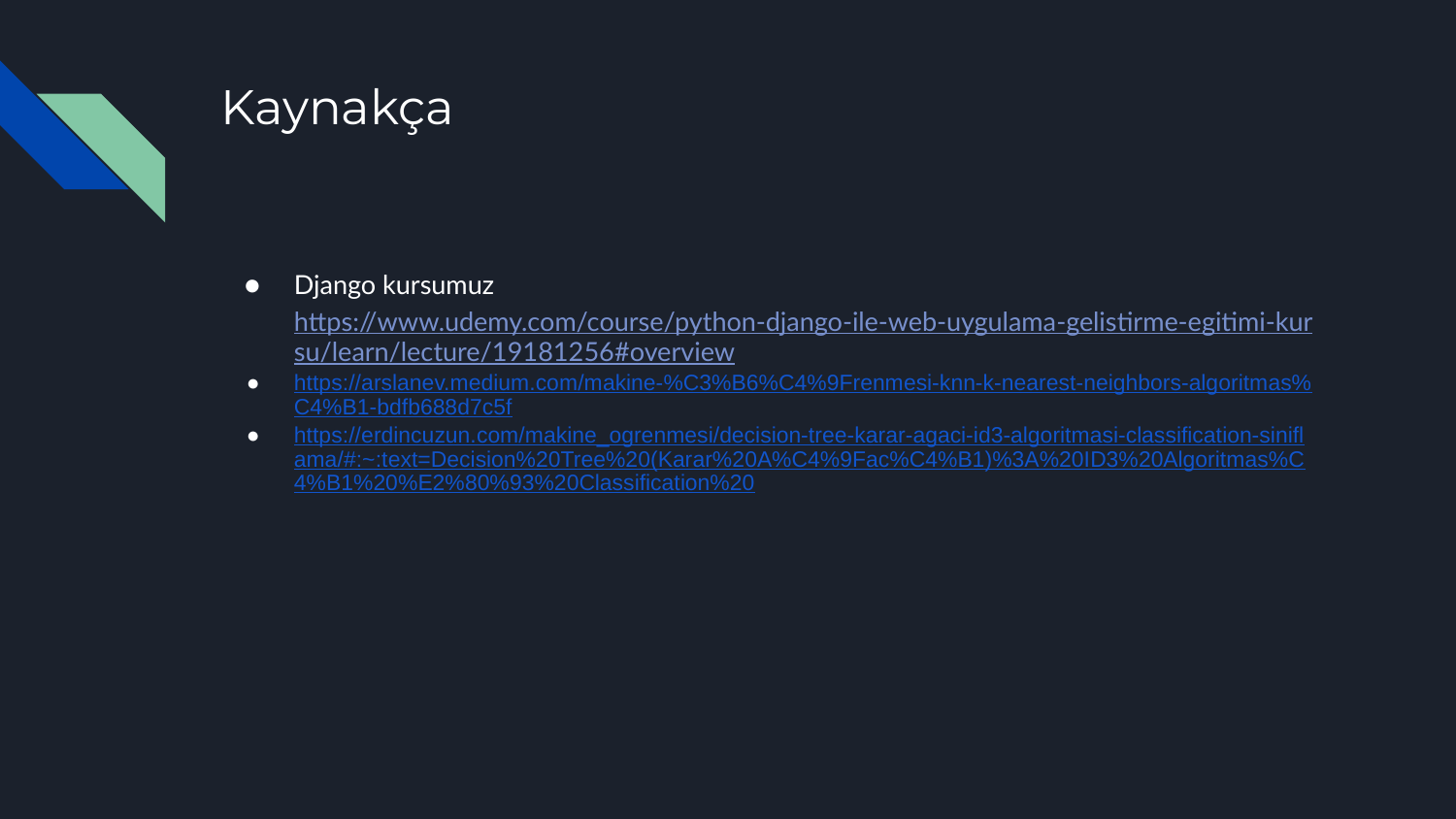

# Kaynakça
Django kursumuz https://www.udemy.com/course/python-django-ile-web-uygulama-gelistirme-egitimi-kursu/learn/lecture/19181256#overview
https://arslanev.medium.com/makine-%C3%B6%C4%9Frenmesi-knn-k-nearest-neighbors-algoritmas%C4%B1-bdfb688d7c5f
https://erdincuzun.com/makine_ogrenmesi/decision-tree-karar-agaci-id3-algoritmasi-classification-siniflama/#:~:text=Decision%20Tree%20(Karar%20A%C4%9Fac%C4%B1)%3A%20ID3%20Algoritmas%C4%B1%20%E2%80%93%20Classification%20